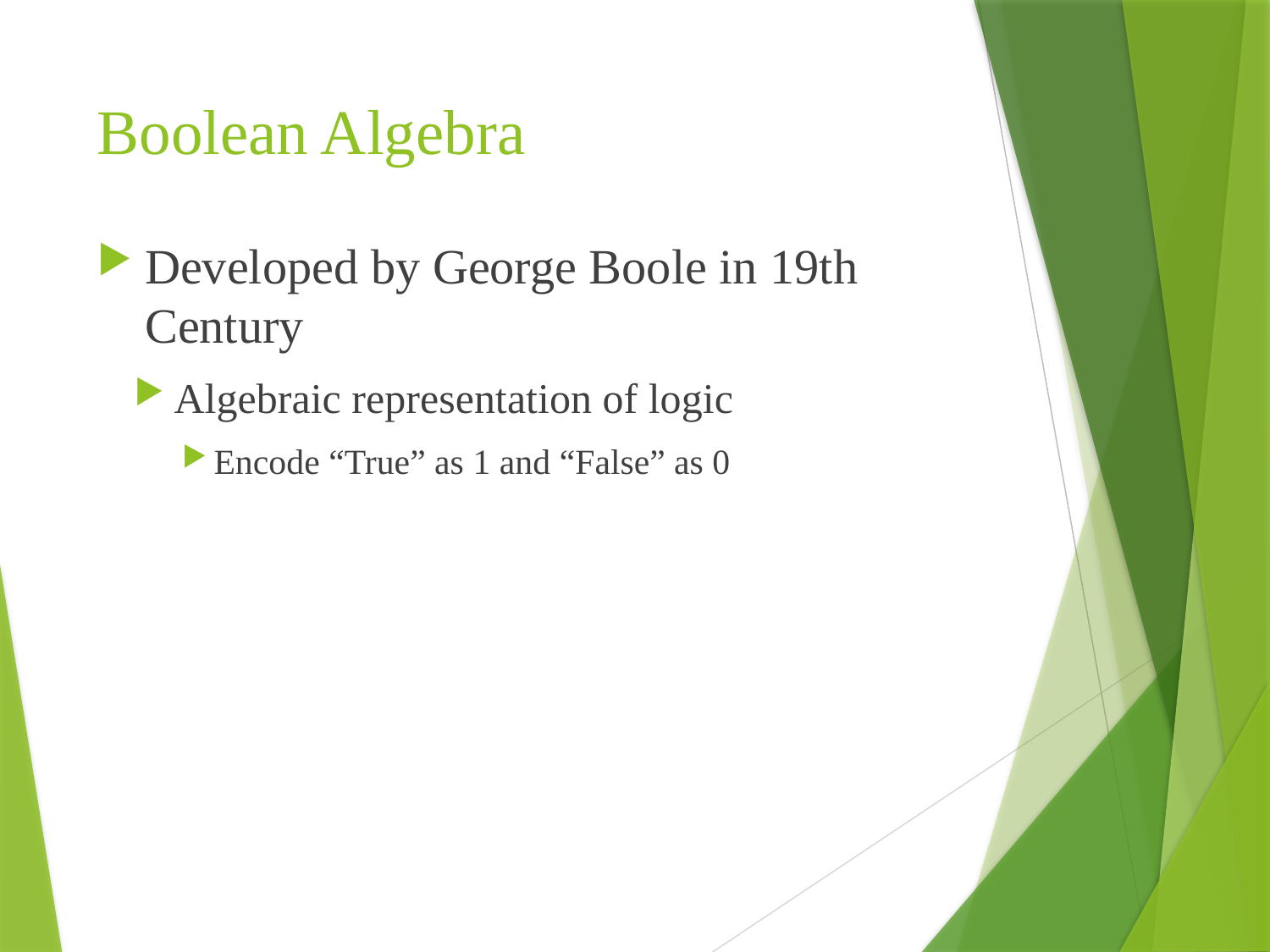

# Boolean Algebra
Developed by George Boole in 19th Century
Algebraic representation of logic
Encode “True” as 1 and “False” as 0